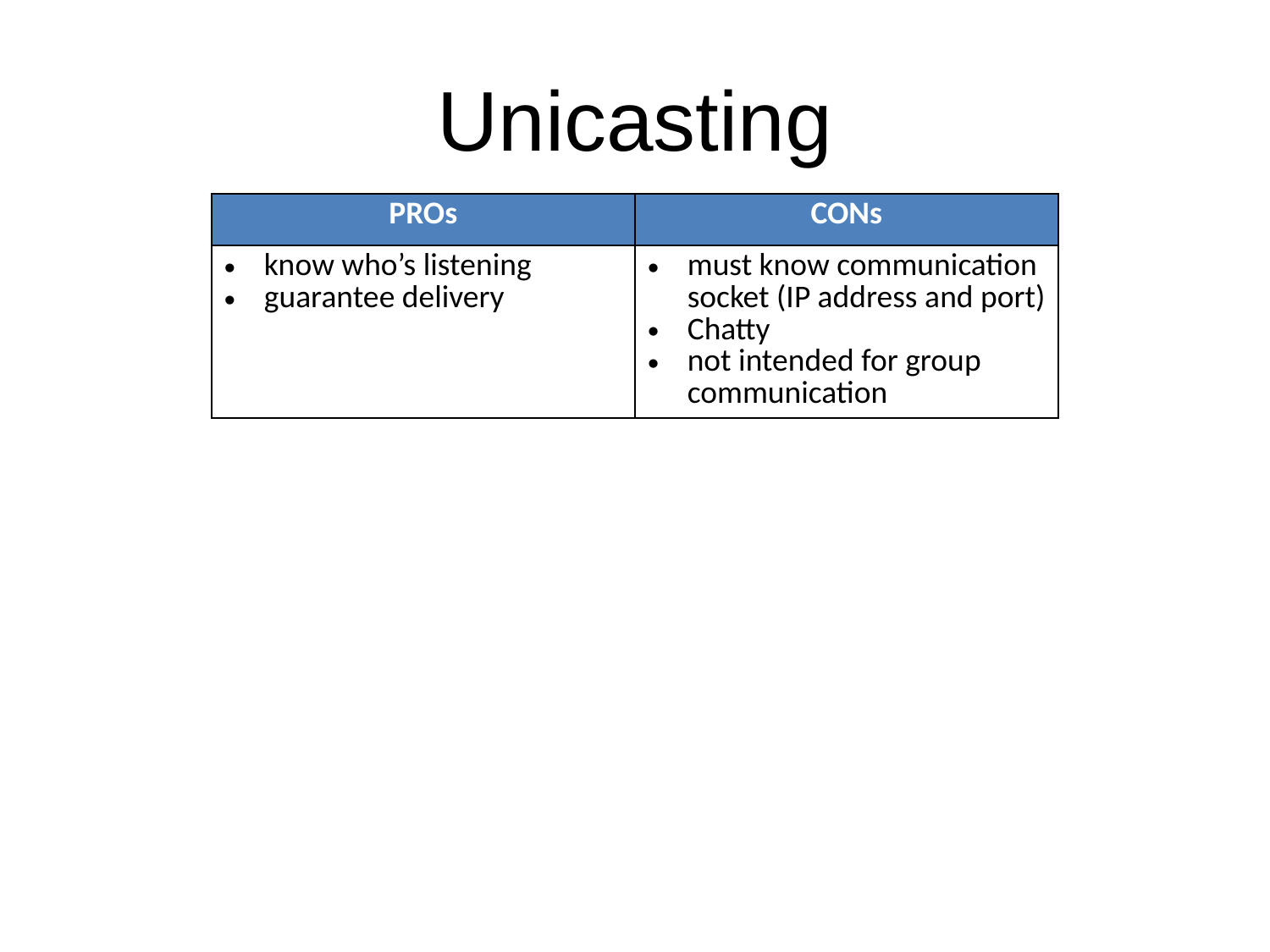

# Unicasting
| PROs | CONs |
| --- | --- |
| know who’s listening guarantee delivery | must know communication socket (IP address and port) Chatty not intended for group communication |